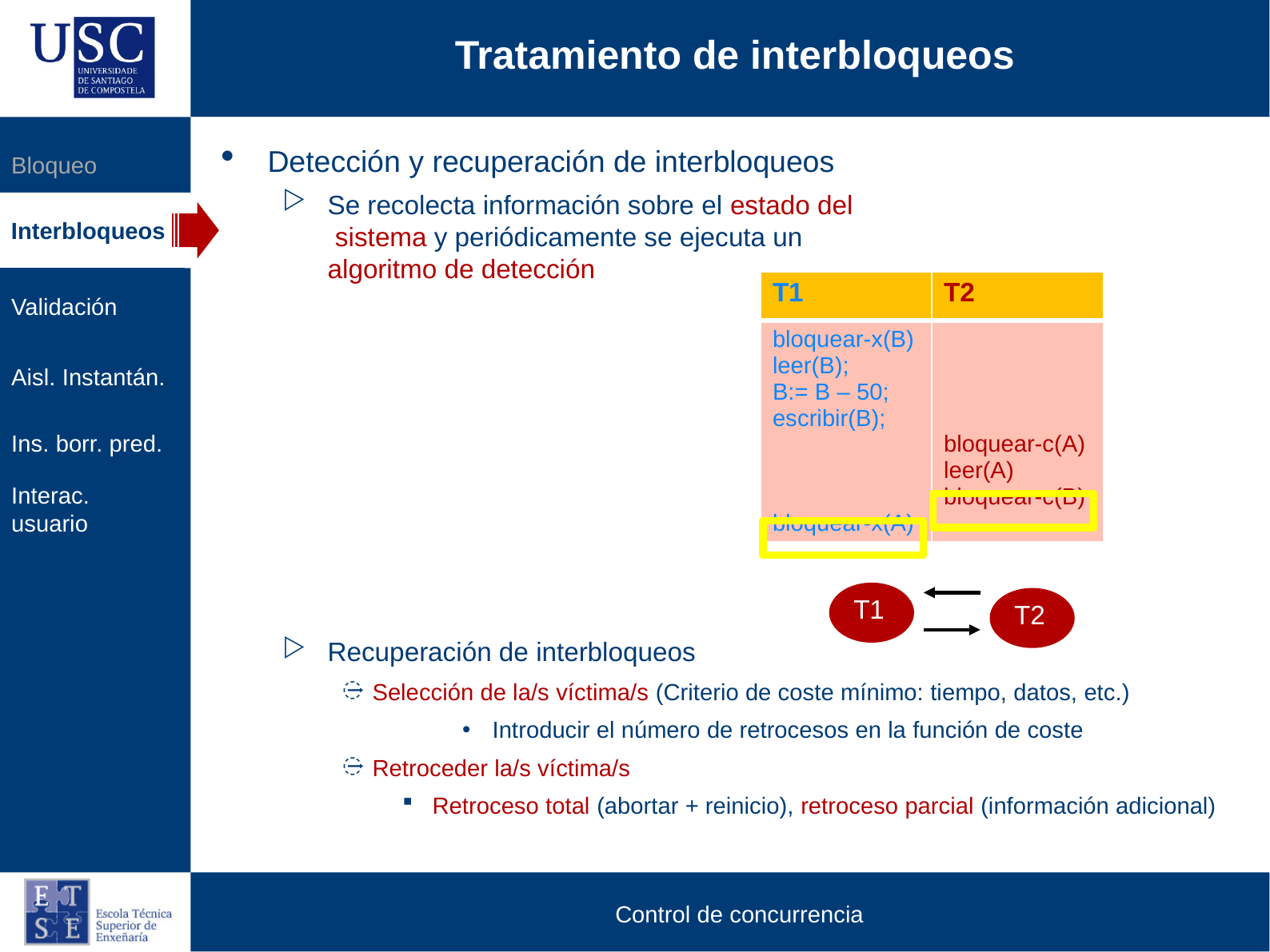

Tratamiento de interbloqueos
Bloqueo
Detección y recuperación de interbloqueos
Se recolecta información sobre el estado del
 sistema y periódicamente se ejecuta un
algoritmo de detección

Recuperación de interbloqueos
Selección de la/s víctima/s (Criterio de coste mínimo: tiempo, datos, etc.)
Introducir el número de retrocesos en la función de coste
Retroceder la/s víctima/s
Retroceso total (abortar + reinicio), retroceso parcial (información adicional)
Interbloqueos

Validación
| T1 | T2 |
| --- | --- |
| bloquear-x(B) leer(B); B:= B – 50; escribir(B); bloquear-x(A) | bloquear-c(A) leer(A) bloquear-c(B) |
Aisl. Instantán.
Ins. borr. pred.
Interac. usuario

T1
T2